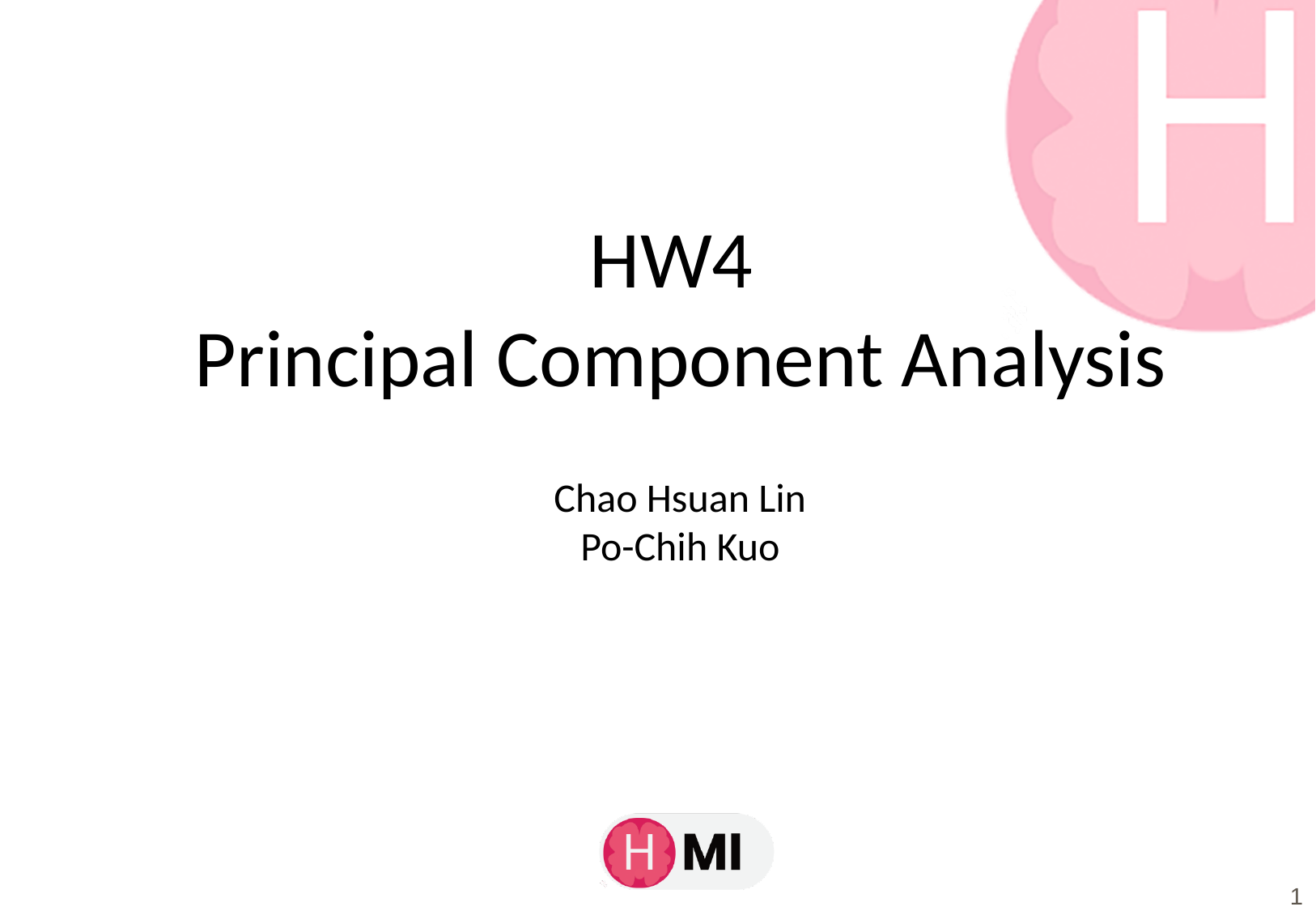

HW4
Principal Component Analysis
Chao Hsuan Lin
Po-Chih Kuo

1